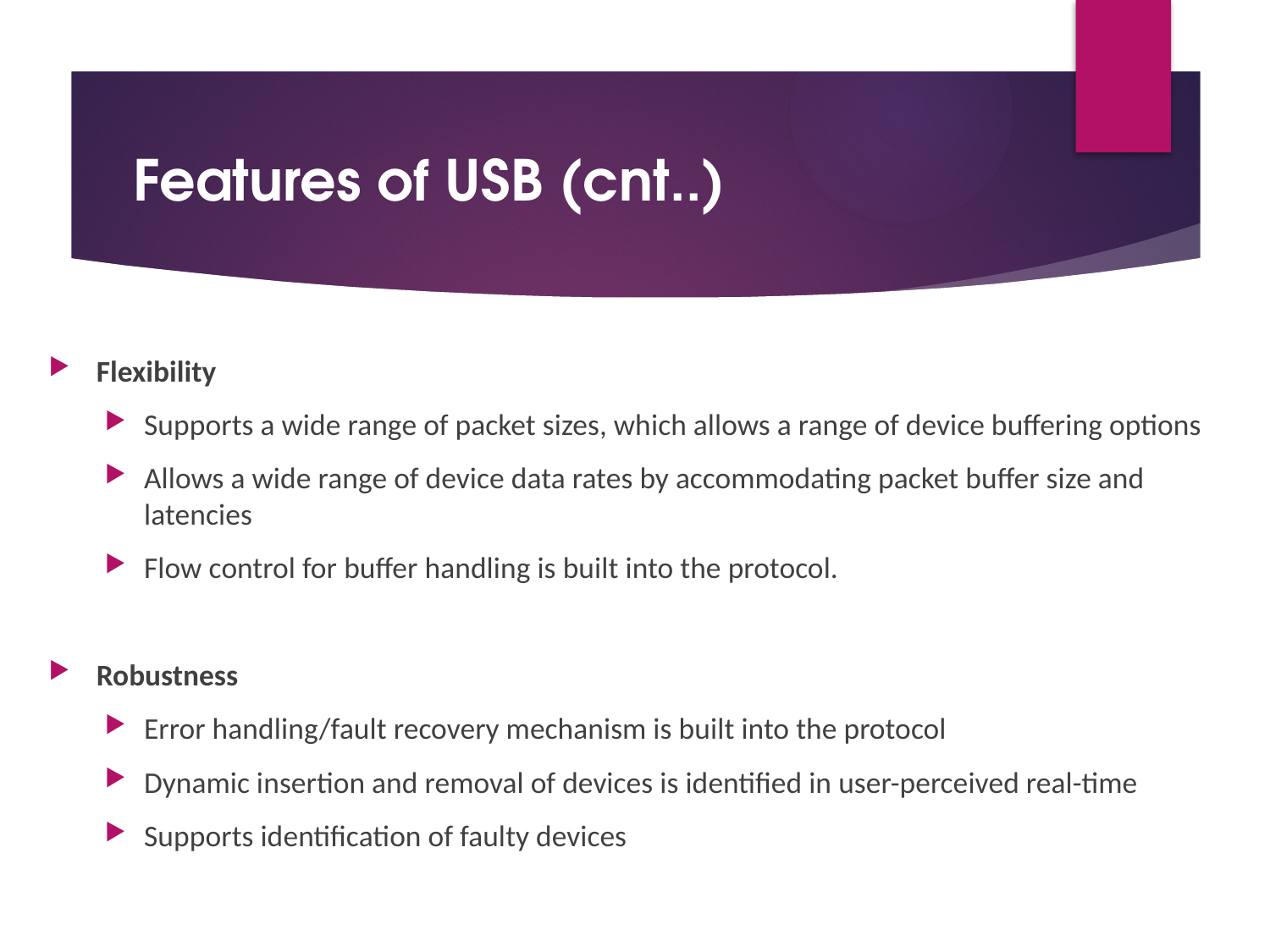

# Features of USB (cnt..)
Flexibility
Supports a wide range of packet sizes, which allows a range of device buffering options
Allows a wide range of device data rates by accommodating packet buffer size and latencies
Flow control for buffer handling is built into the protocol.

Robustness
Error handling/fault recovery mechanism is built into the protocol
Dynamic insertion and removal of devices is identified in user-perceived real-time
Supports identification of faulty devices